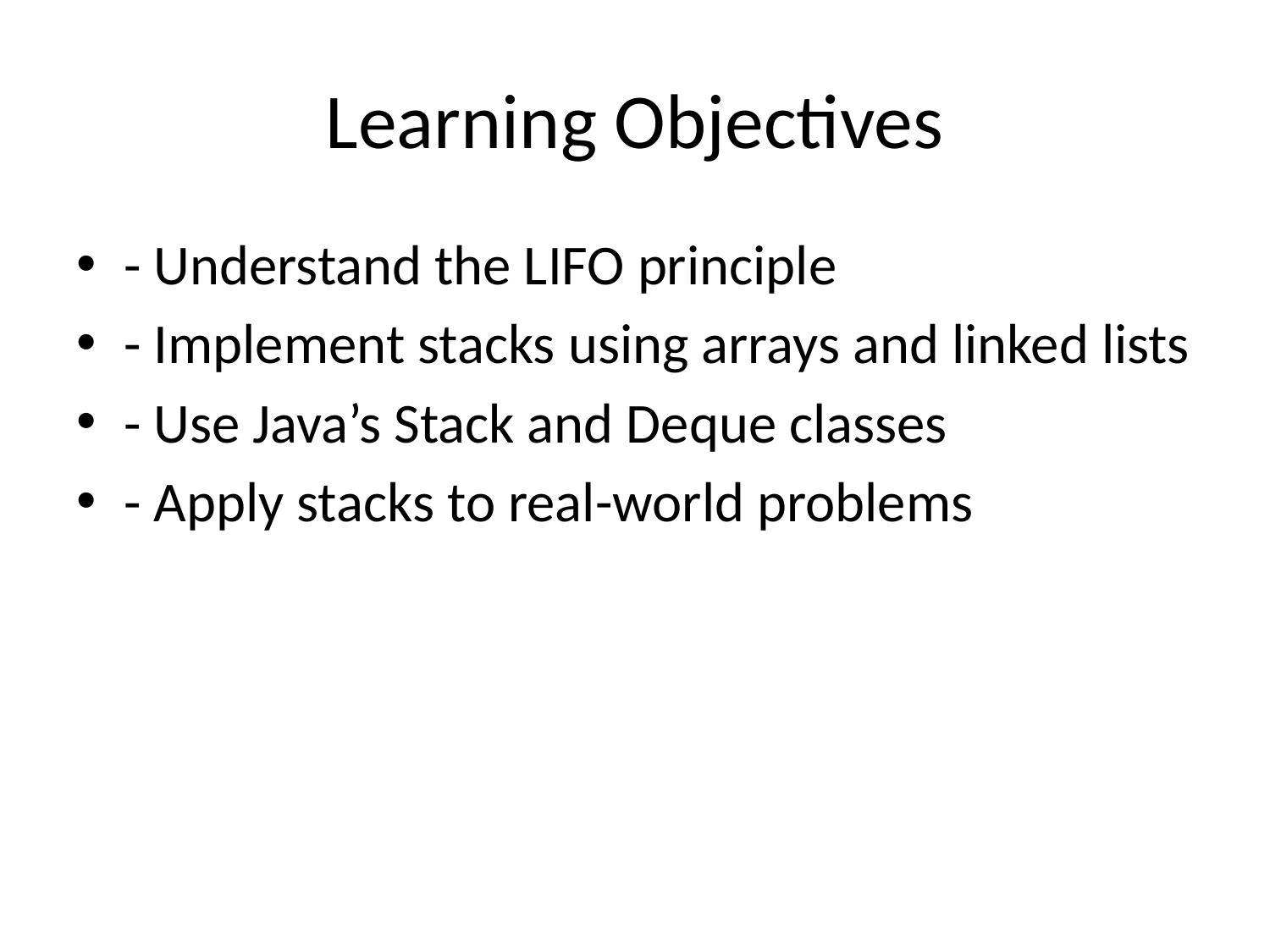

# Learning Objectives
- Understand the LIFO principle
- Implement stacks using arrays and linked lists
- Use Java’s Stack and Deque classes
- Apply stacks to real-world problems